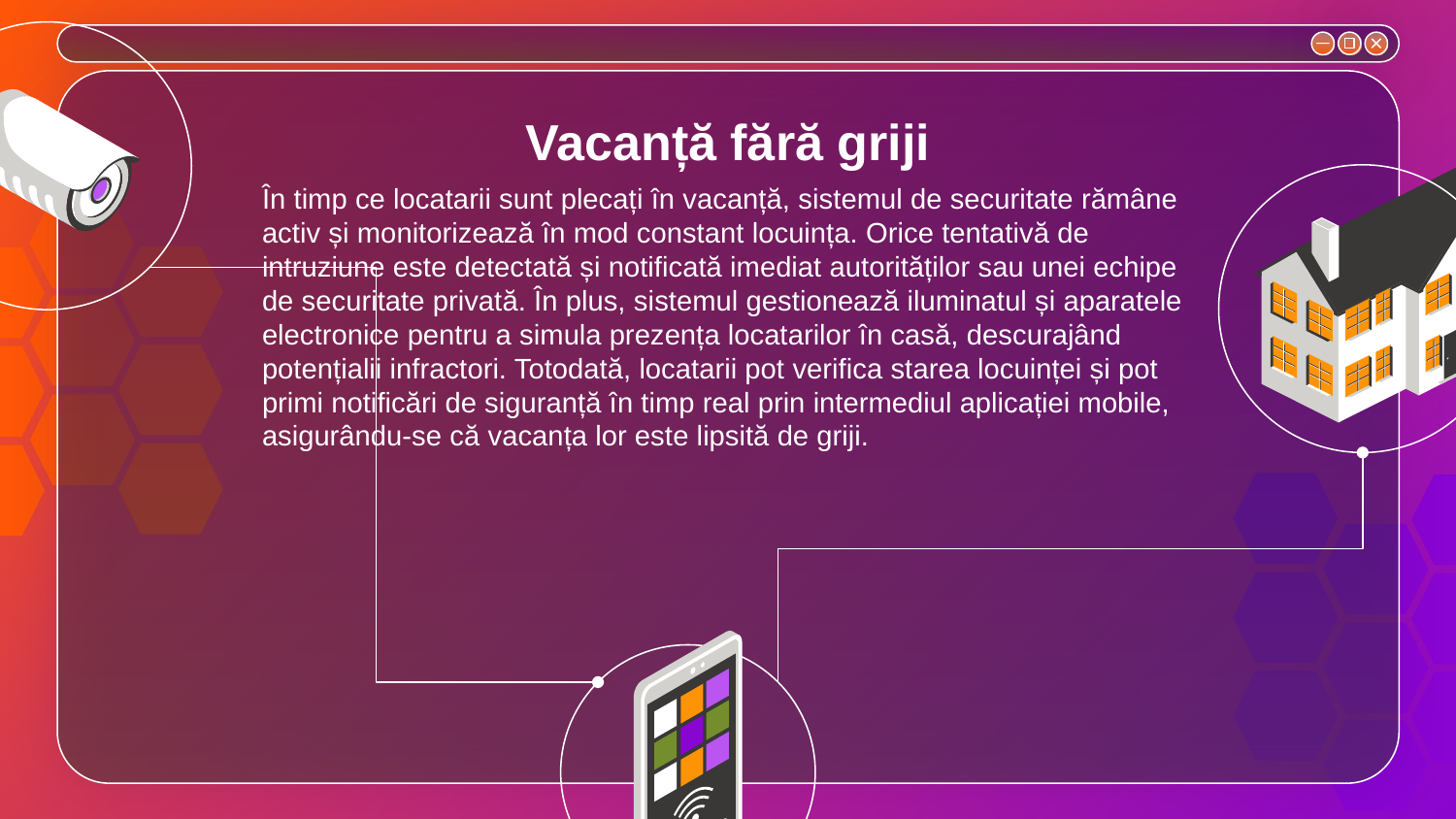

# Vacanță fără griji

În timp ce locatarii sunt plecați în vacanță, sistemul de securitate rămâne activ și monitorizează în mod constant locuința. Orice tentativă de intruziune este detectată și notificată imediat autorităților sau unei echipe de securitate privată. În plus, sistemul gestionează iluminatul și aparatele electronice pentru a simula prezența locatarilor în casă, descurajând potențialii infractori. Totodată, locatarii pot verifica starea locuinței și pot primi notificări de siguranță în timp real prin intermediul aplicației mobile, asigurându-se că vacanța lor este lipsită de griji.